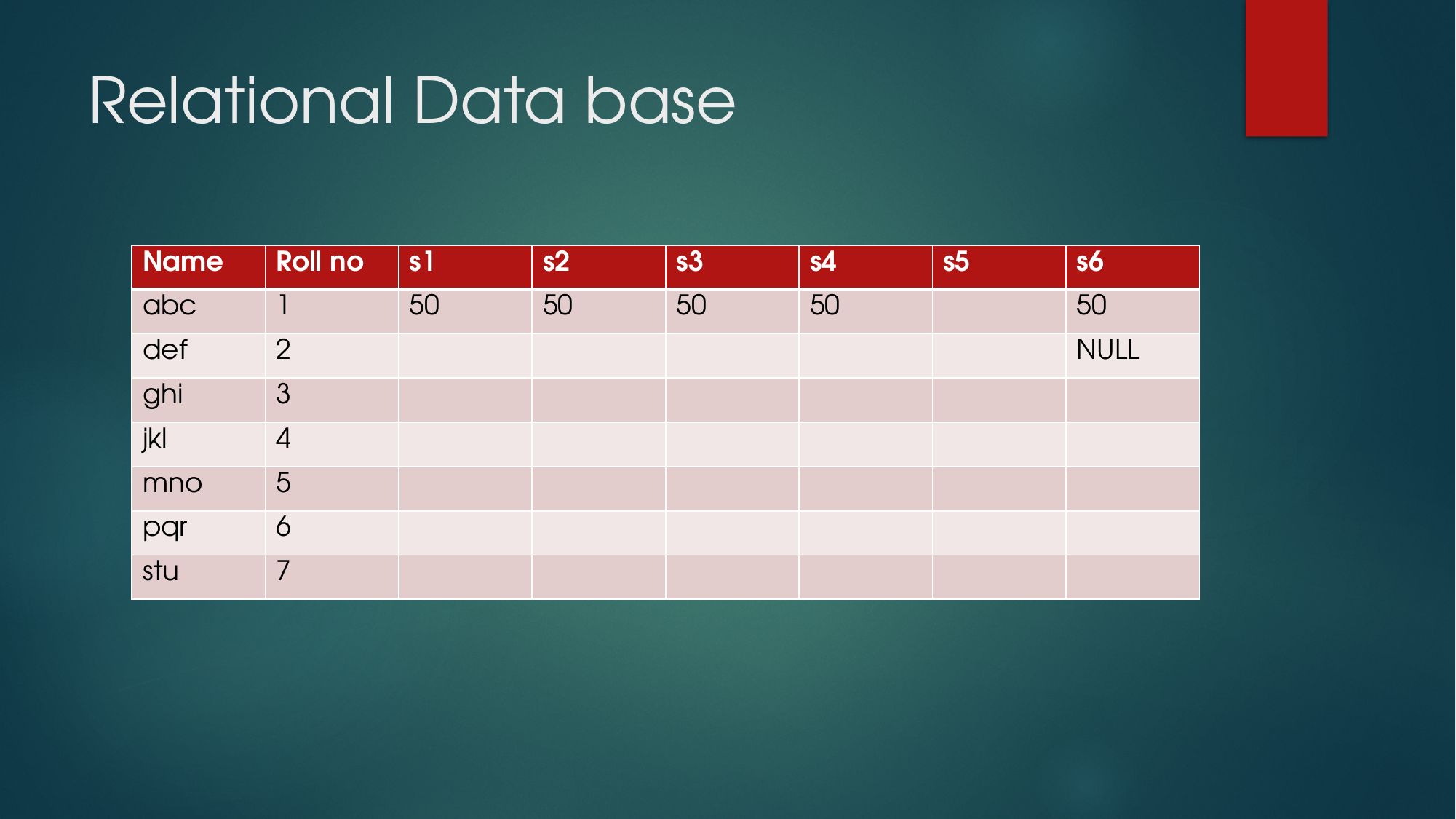

# Relational Data base
| Name | Roll no | s1 | s2 | s3 | s4 | s5 | s6 |
| --- | --- | --- | --- | --- | --- | --- | --- |
| abc | 1 | 50 | 50 | 50 | 50 |  | 50 |
| def | 2 |  |  |  |  |  | NULL |
| ghi | 3 |  |  |  |  |  |  |
| jkl | 4 |  |  |  |  |  |  |
| mno | 5 |  |  |  |  |  |  |
| pqr | 6 |  |  |  |  |  |  |
| stu | 7 |  |  |  |  |  |  |